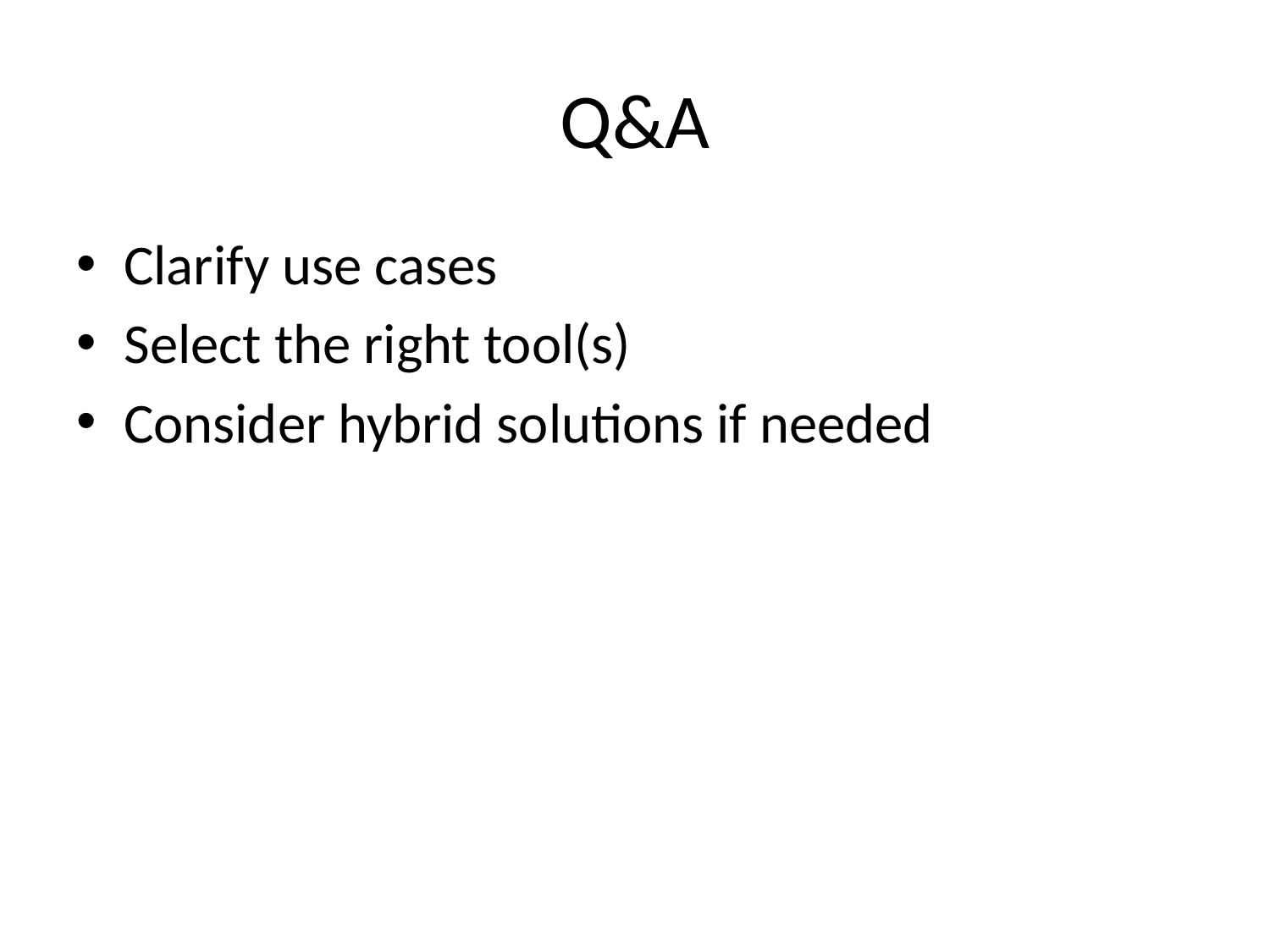

# Q&A
Clarify use cases
Select the right tool(s)
Consider hybrid solutions if needed